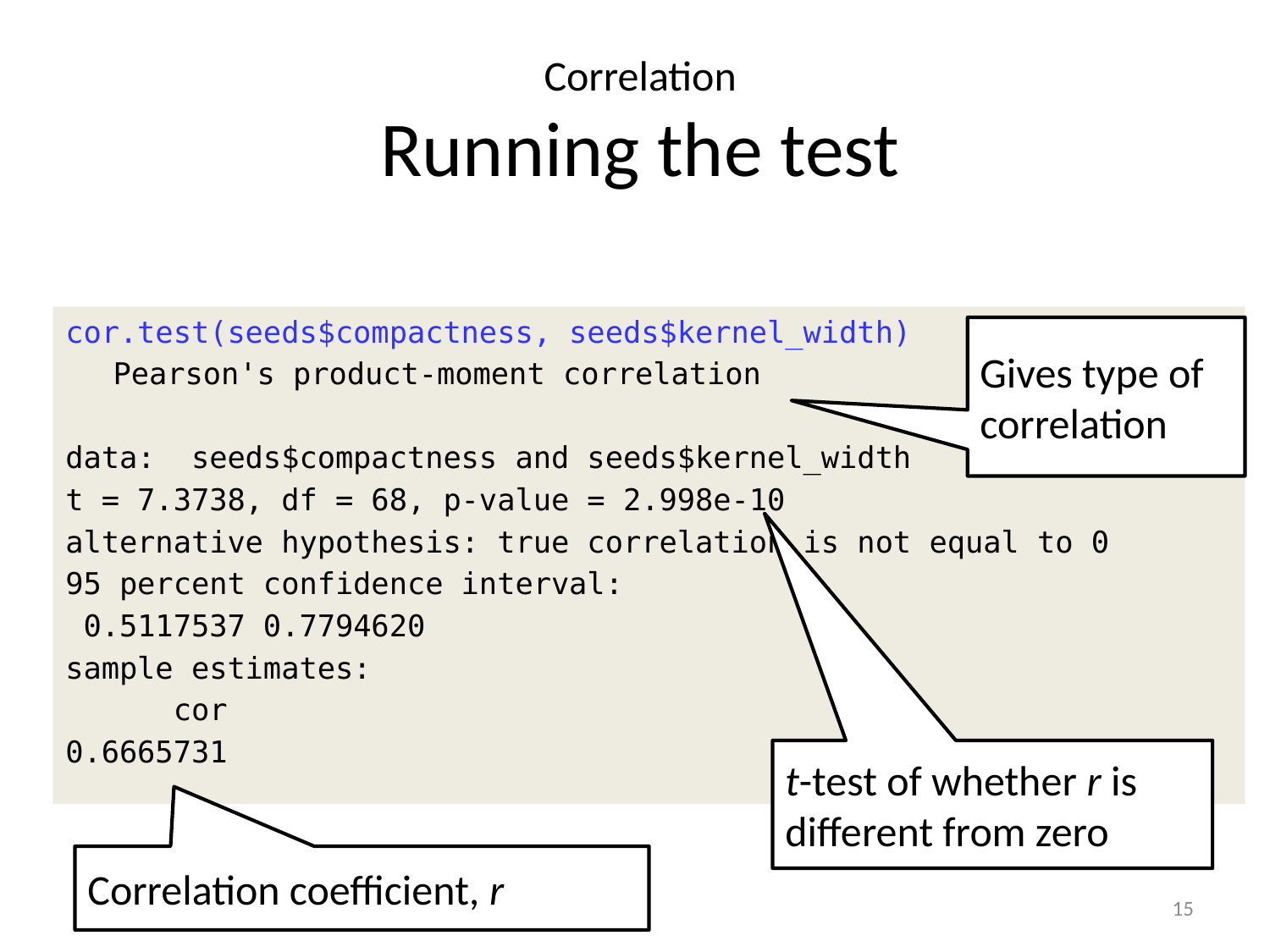

Correlation
Running the test
cor.test(seeds$compactness, seeds$kernel_width)
	Pearson's product-moment correlation

data:  seeds$compactness and seeds$kernel_width
t = 7.3738, df = 68, p-value = 2.998e-10
alternative hypothesis: true correlation is not equal to 0
95 percent confidence interval:
 0.5117537 0.7794620
sample estimates:
      cor
0.6665731
Gives type of correlation
t-test of whether r is different from zero
Correlation coefficient, r
15